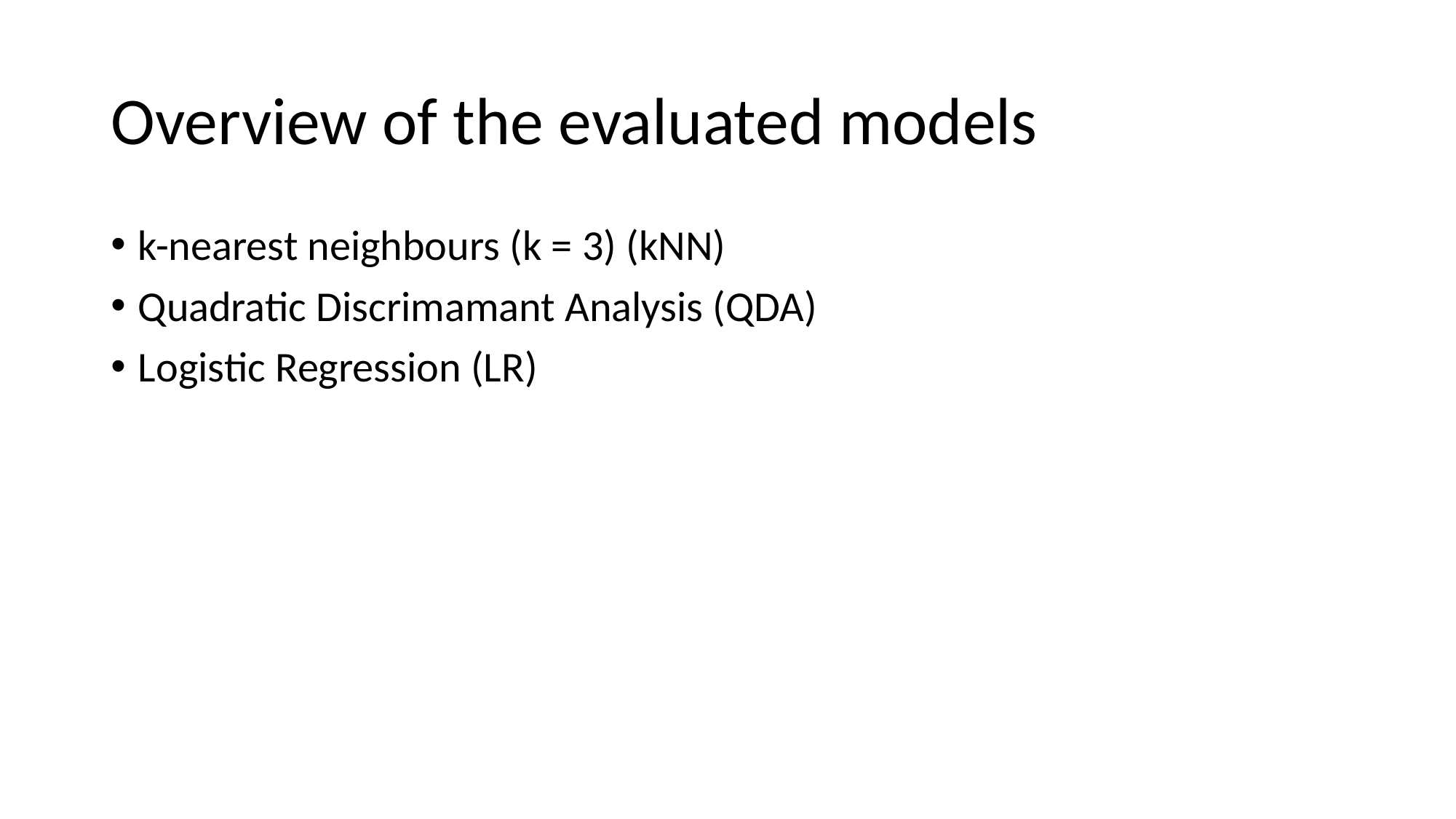

# Overview of the evaluated models
k-nearest neighbours (k = 3) (kNN)
Quadratic Discrimamant Analysis (QDA)
Logistic Regression (LR)